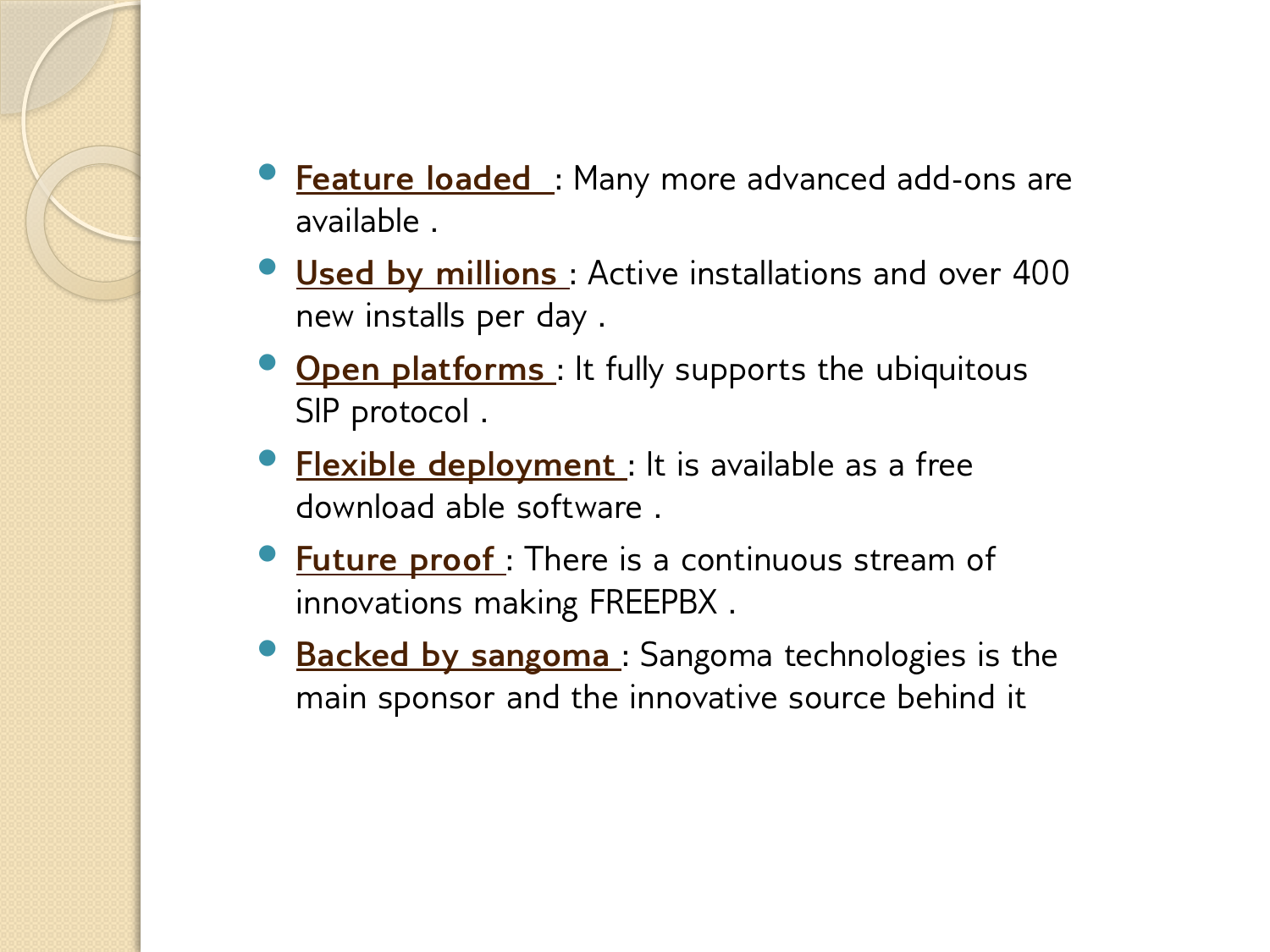

Feature loaded  : Many more advanced add-ons are available .
Used by millions : Active installations and over 400 new installs per day .
Open platforms : It fully supports the ubiquitous SIP protocol .
Flexible deployment : It is available as a free download able software .
Future proof : There is a continuous stream of innovations making FREEPBX .
Backed by sangoma : Sangoma technologies is the main sponsor and the innovative source behind it